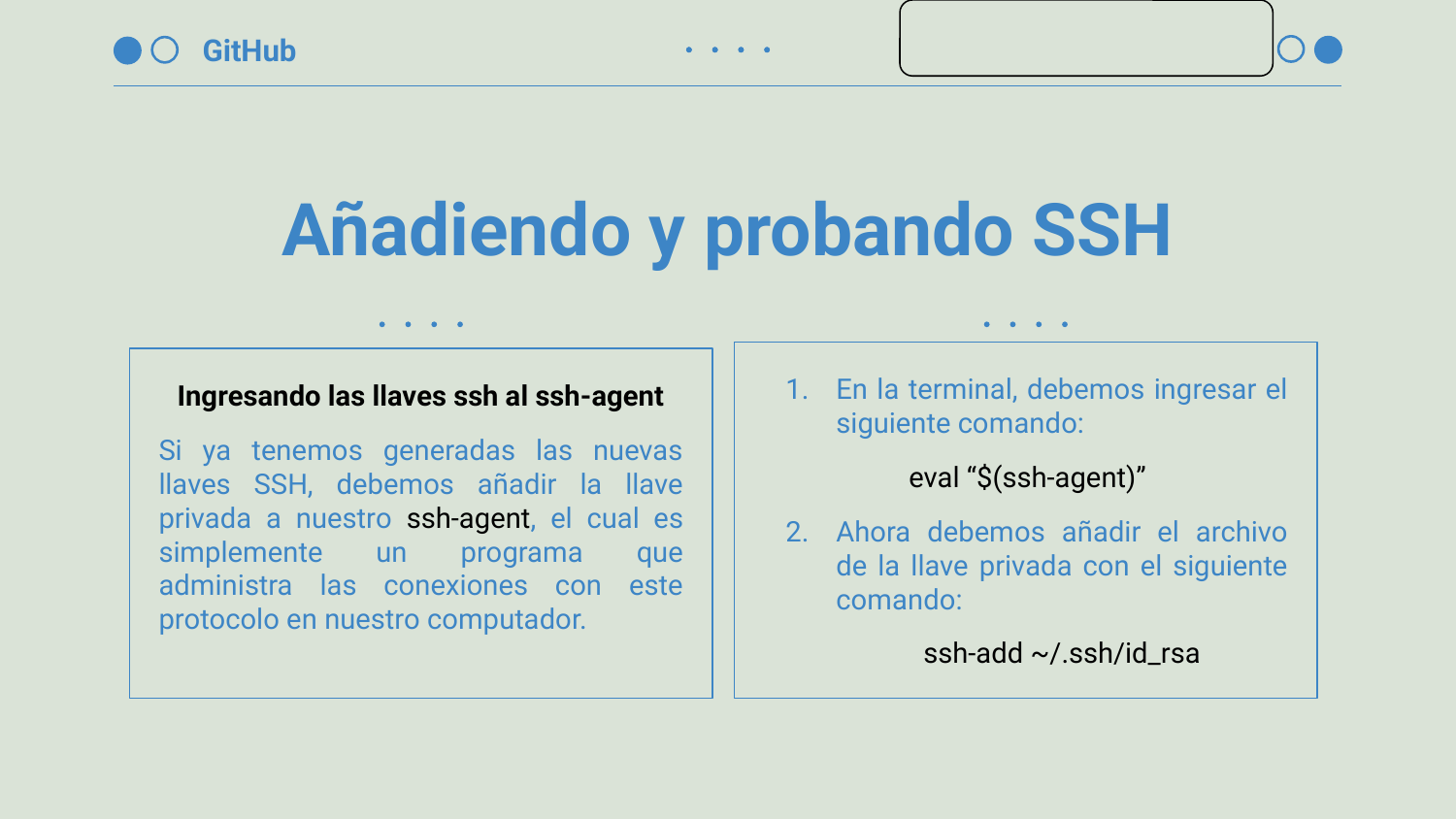

# Añadiendo y probando SSH

En la terminal, debemos ingresar el siguiente comando:
eval “$(ssh-agent)”
Ahora debemos añadir el archivo de la llave privada con el siguiente comando:
ssh-add ~/.ssh/id_rsa
Ingresando las llaves ssh al ssh-agent
Si ya tenemos generadas las nuevas llaves SSH, debemos añadir la llave privada a nuestro ssh-agent, el cual es simplemente un programa que administra las conexiones con este protocolo en nuestro computador.